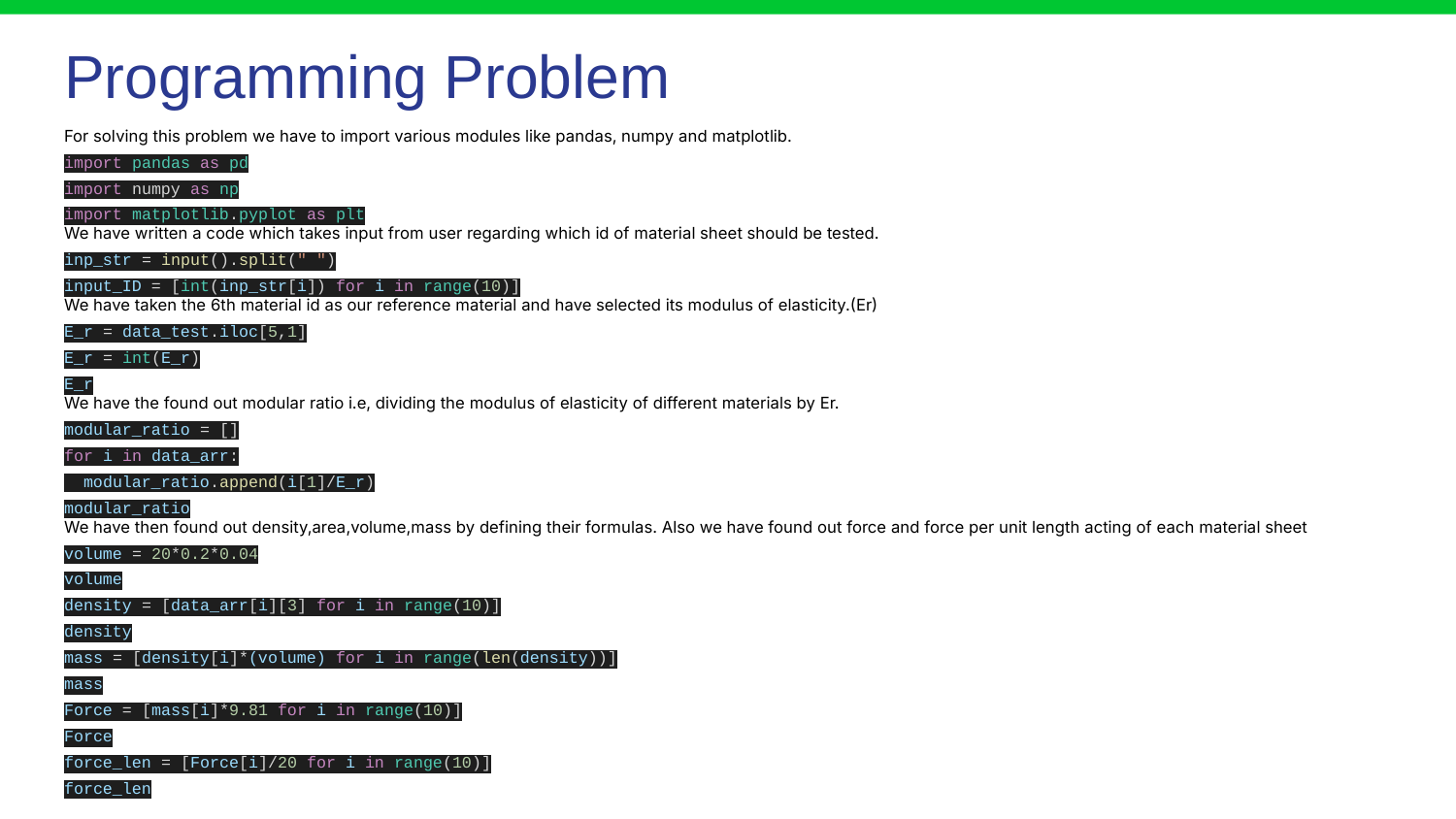

# Programming Problem
For solving this problem we have to import various modules like pandas, numpy and matplotlib.
import pandas as pd
import numpy as np
import matplotlib.pyplot as plt
We have written a code which takes input from user regarding which id of material sheet should be tested.
inp_str = input().split(" ")
input_ID = [int(inp_str[i]) for i in range(10)]
We have taken the 6th material id as our reference material and have selected its modulus of elasticity.(Er)
E_r = data_test.iloc[5,1]
E_r = int(E_r)
E_r
We have the found out modular ratio i.e, dividing the modulus of elasticity of different materials by Er.
modular_ratio = []
for i in data_arr:
  modular_ratio.append(i[1]/E_r)
modular_ratio
We have then found out density,area,volume,mass by defining their formulas. Also we have found out force and force per unit length acting of each material sheet
volume = 20*0.2*0.04
volume
density = [data_arr[i][3] for i in range(10)]
density
mass = [density[i]*(volume) for i in range(len(density))]
mass
Force = [mass[i]*9.81 for i in range(10)]
Force
force_len = [Force[i]/20 for i in range(10)]
force_len